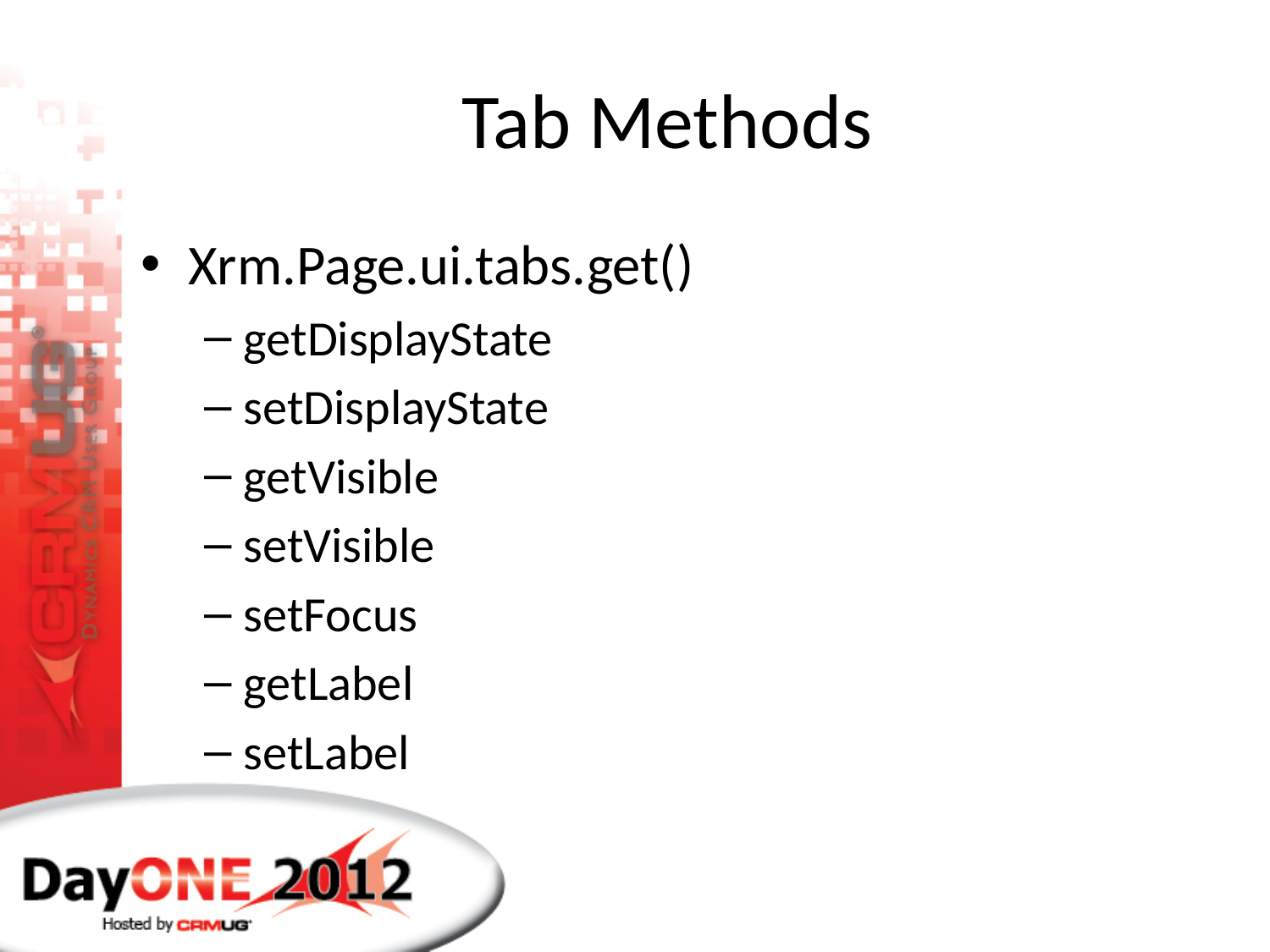

# Tab Methods
Xrm.Page.ui.tabs.get()
getDisplayState
setDisplayState
getVisible
setVisible
setFocus
getLabel
setLabel